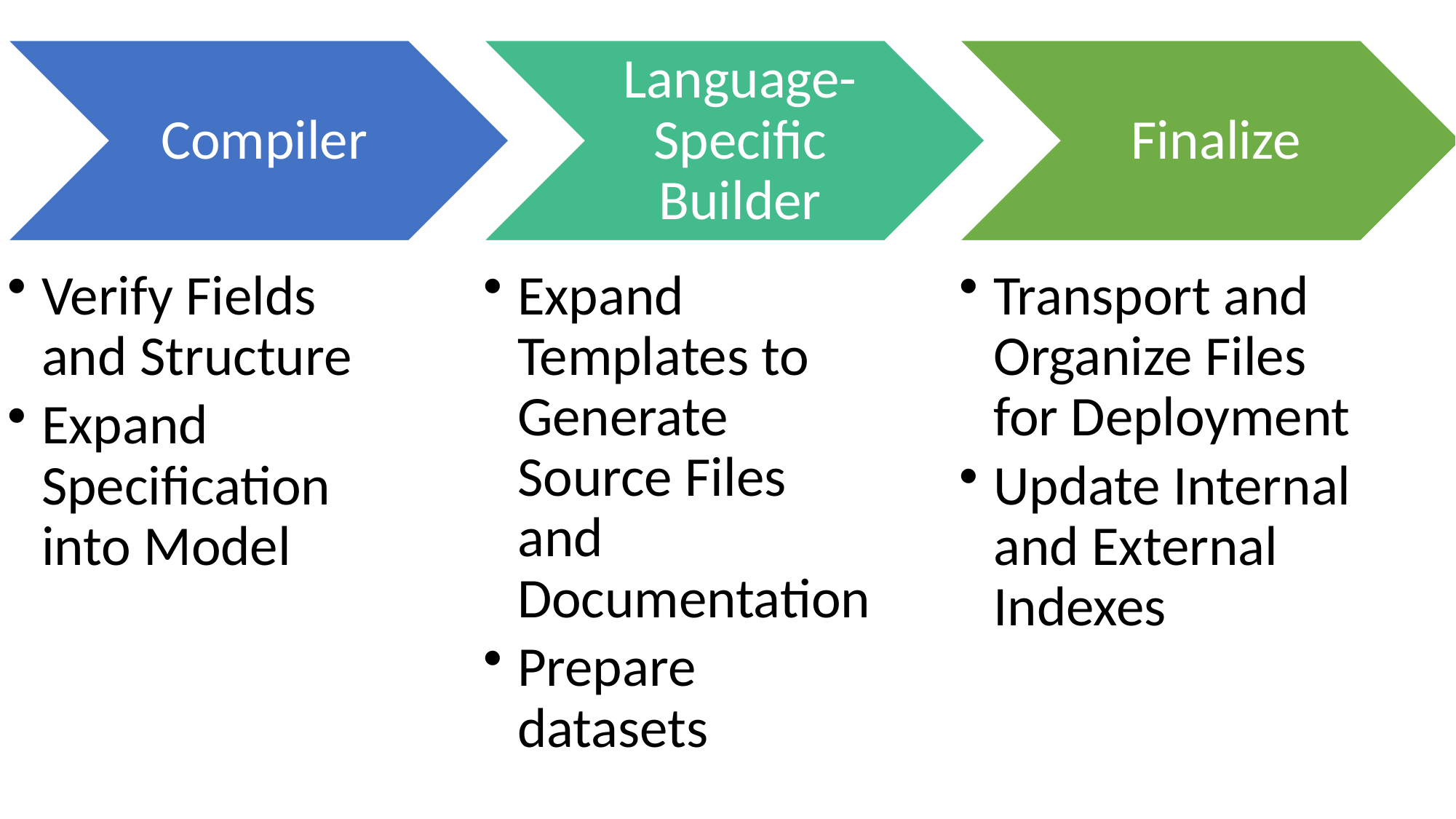

Compiler
Verify Fields and Structure
Expand Specification into Model
Language-Specific Builder
Expand Templates to Generate Source Files and Documentation
Prepare datasets
Finalize
Transport and Organize Files for Deployment
Update Internal and External Indexes